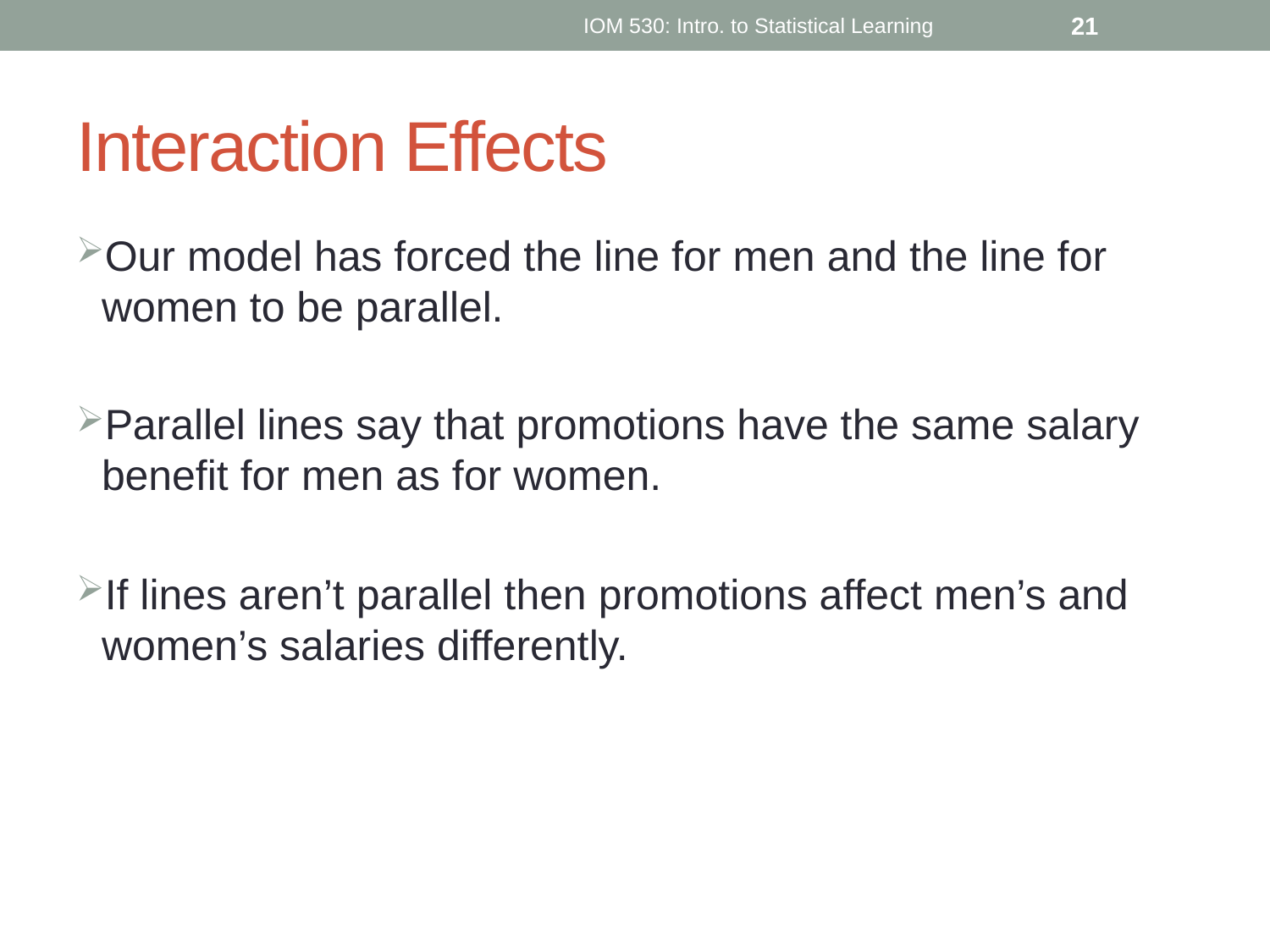

IOM 530: Intro. to Statistical Learning
21
# Interaction Effects
Our model has forced the line for men and the line for women to be parallel.

Parallel lines say that promotions have the same salary benefit for men as for women.

If lines aren’t parallel then promotions affect men’s and women’s salaries differently.